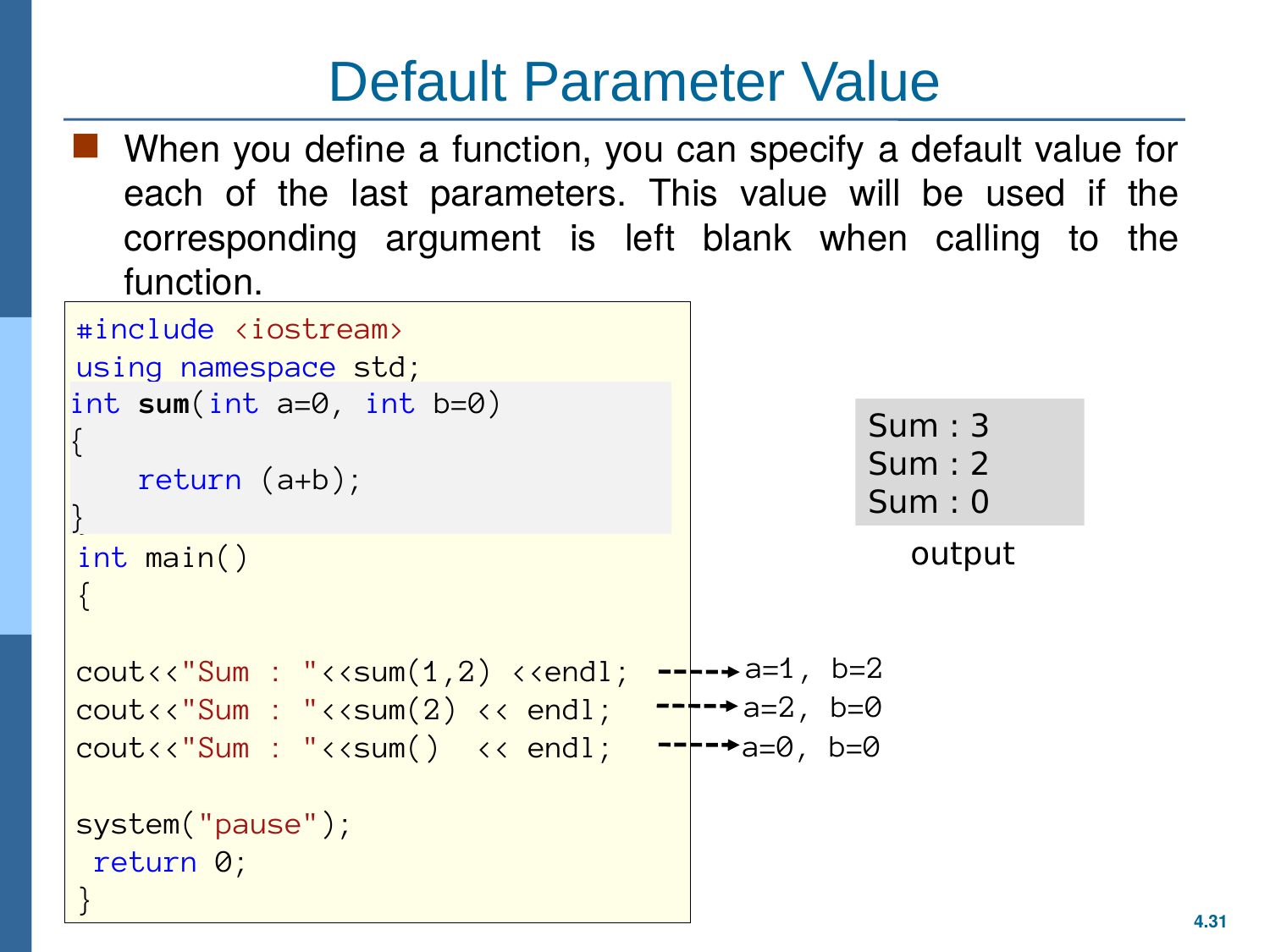

# Default Parameter Value
When you define a function, you can specify a default value for each of the last parameters. This value will be used if the corresponding argument is left blank when calling to the function.
#include <iostream>
using namespace std;
int sum(int a=0, int b=0)
{
    return (a+b);
}
int main()
{

cout<<"Sum : "<<sum(1,2) <<endl;
cout<<"Sum : "<<sum(2) << endl;
cout<<"Sum : "<<sum()  << endl;

system("pause");
 return 0;
}
int sum(int a=0, int b=0)
{
    return (a+b);
}
Sum : 3
Sum : 2
Sum : 0
output
a=1, b=2
a=2, b=0
a=0, b=0